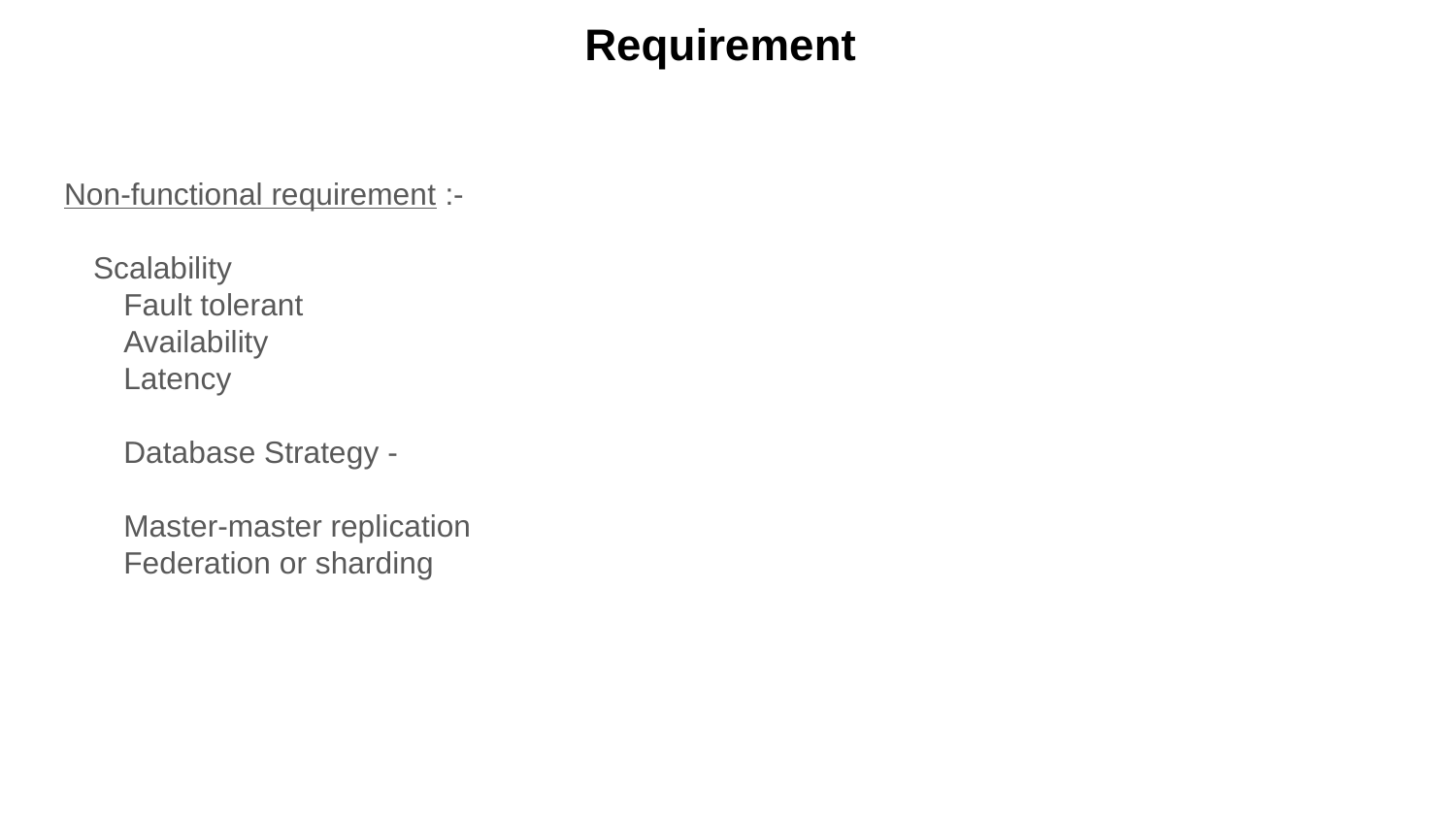

# Requirement

Non-functional requirement :-

	Scalability
       Fault tolerant
       Availability
       Latency

       Database Strategy -
       Master-master replication
       Federation or sharding